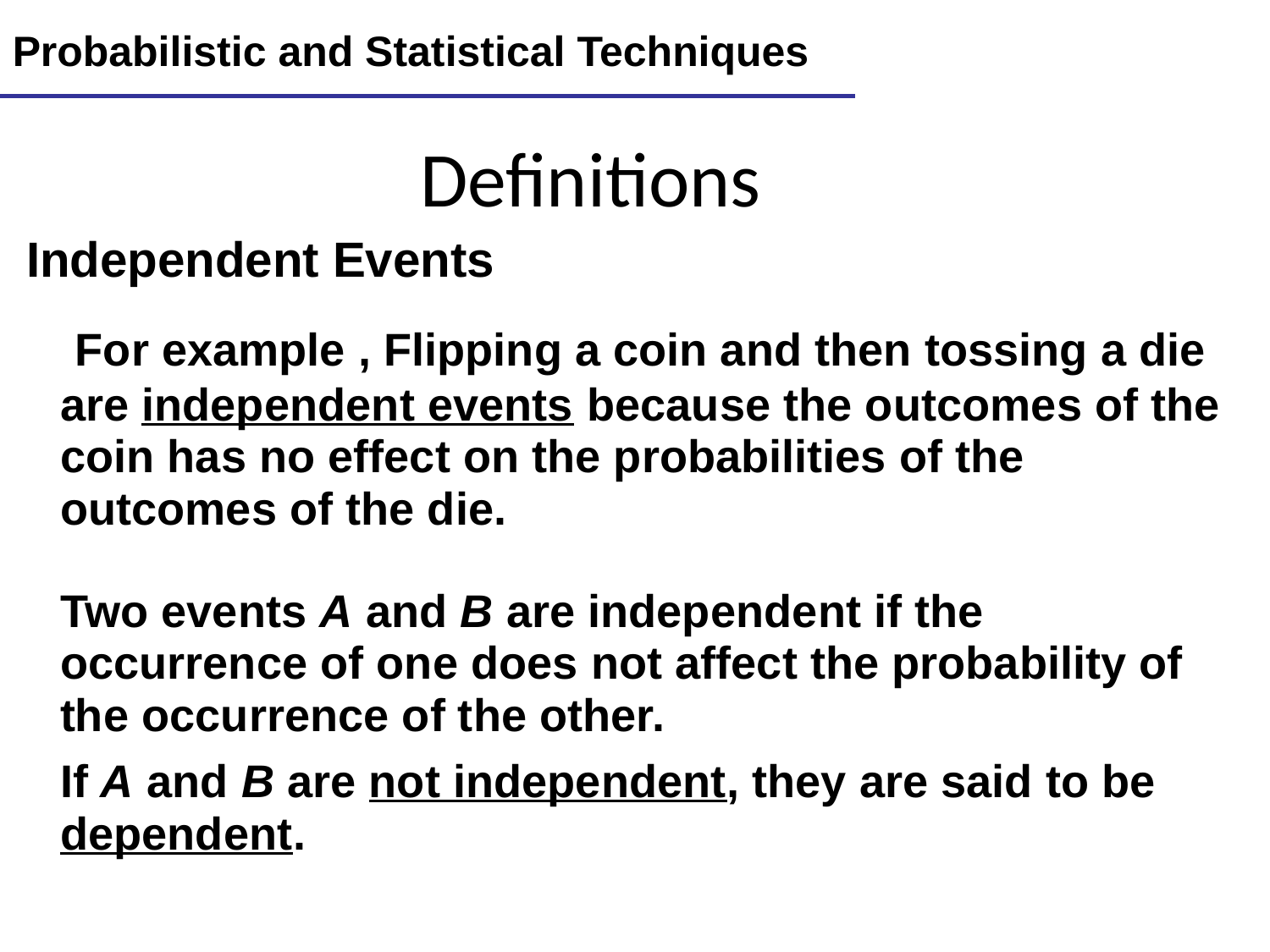

Lecture 9
16
Probabilistic and Statistical Techniques

Definitions
 Independent Events
    For example , Flipping a coin and then tossing a die are independent events because the outcomes of the coin has no effect on the probabilities of the outcomes of the die.

	Two events A and B are independent if the occurrence of one does not affect the probability of the occurrence of the other.
	If A and B are not independent, they are said to be dependent.